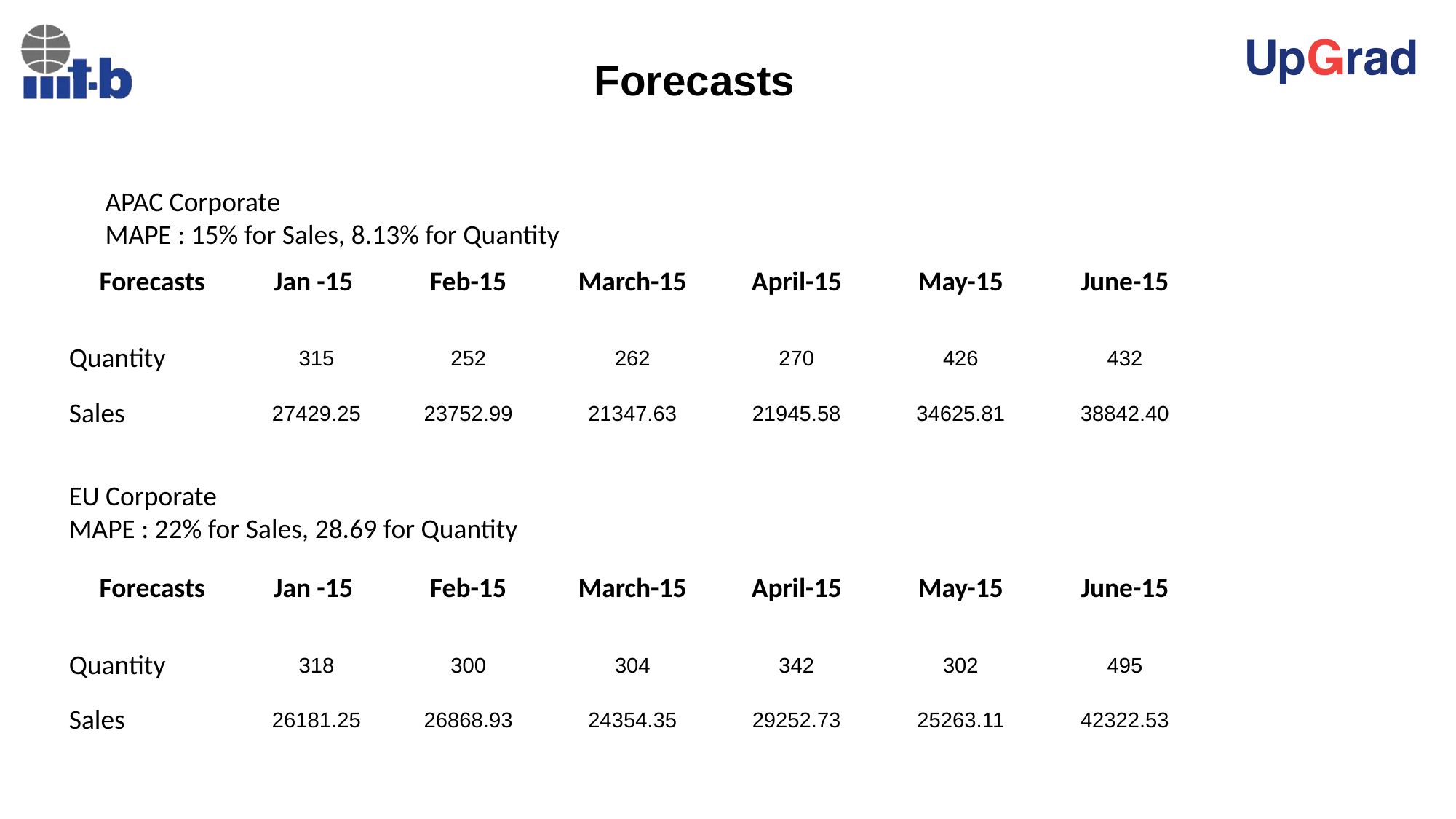

Forecasts
APAC Corporate
MAPE : 15% for Sales, 8.13% for Quantity
| Forecasts | Jan -15 | Feb-15 | March-15 | April-15 | May-15 | June-15 |
| --- | --- | --- | --- | --- | --- | --- |
| Quantity | 315 | 252 | 262 | 270 | 426 | 432 |
| Sales | 27429.25 | 23752.99 | 21347.63 | 21945.58 | 34625.81 | 38842.40 |
EU Corporate
MAPE : 22% for Sales, 28.69 for Quantity
| Forecasts | Jan -15 | Feb-15 | March-15 | April-15 | May-15 | June-15 |
| --- | --- | --- | --- | --- | --- | --- |
| Quantity | 318 | 300 | 304 | 342 | 302 | 495 |
| Sales | 26181.25 | 26868.93 | 24354.35 | 29252.73 | 25263.11 | 42322.53 |